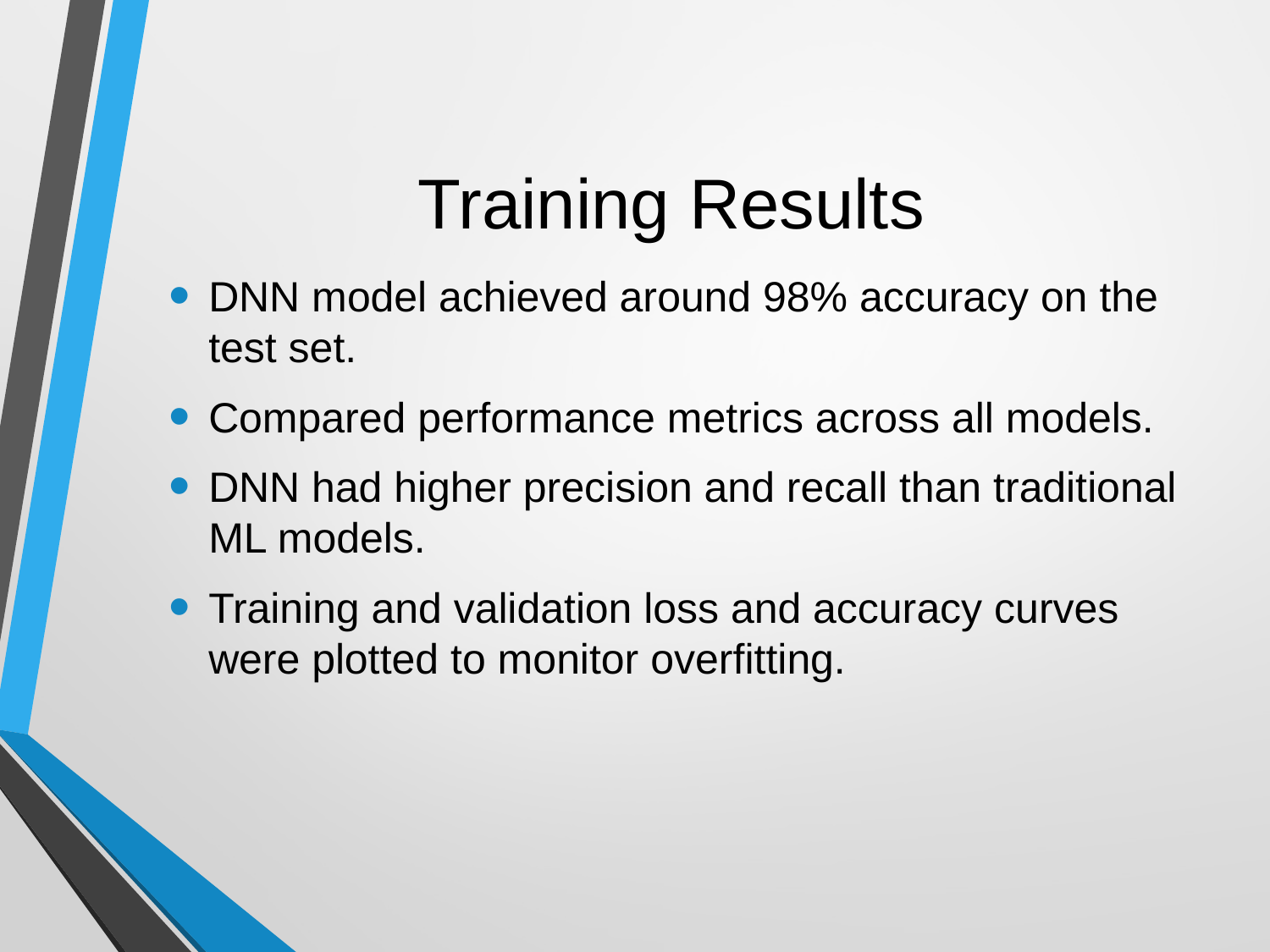

# Training Results
DNN model achieved around 98% accuracy on the test set.
Compared performance metrics across all models.
DNN had higher precision and recall than traditional ML models.
Training and validation loss and accuracy curves were plotted to monitor overfitting.